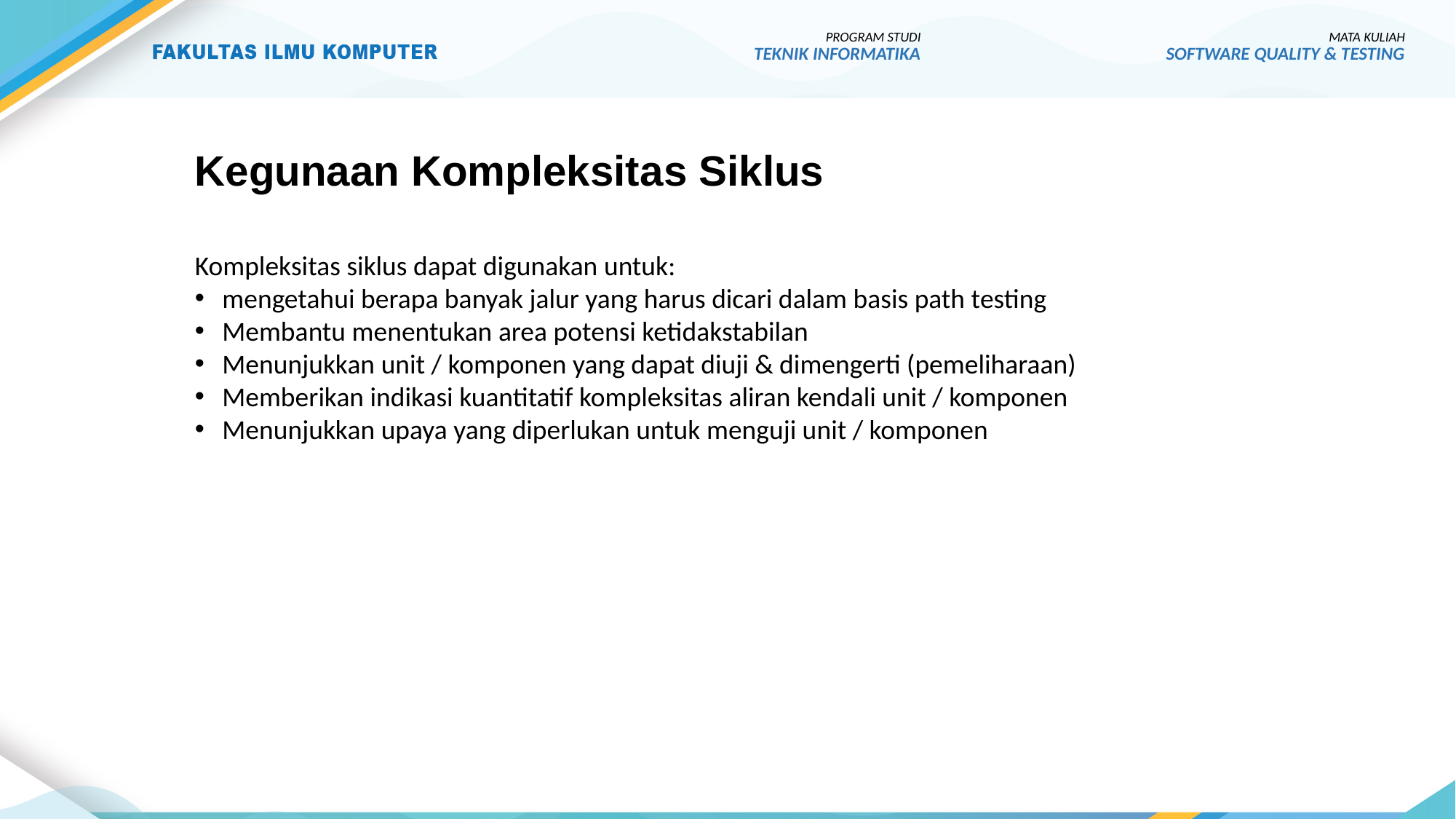

PROGRAM STUDI
TEKNIK INFORMATIKA
MATA KULIAH
SOFTWARE QUALITY & TESTING

# Kegunaan Kompleksitas Siklus
Kompleksitas siklus dapat digunakan untuk:
mengetahui berapa banyak jalur yang harus dicari dalam basis path testing
Membantu menentukan area potensi ketidakstabilan
Menunjukkan unit / komponen yang dapat diuji & dimengerti (pemeliharaan)
Memberikan indikasi kuantitatif kompleksitas aliran kendali unit / komponen
Menunjukkan upaya yang diperlukan untuk menguji unit / komponen